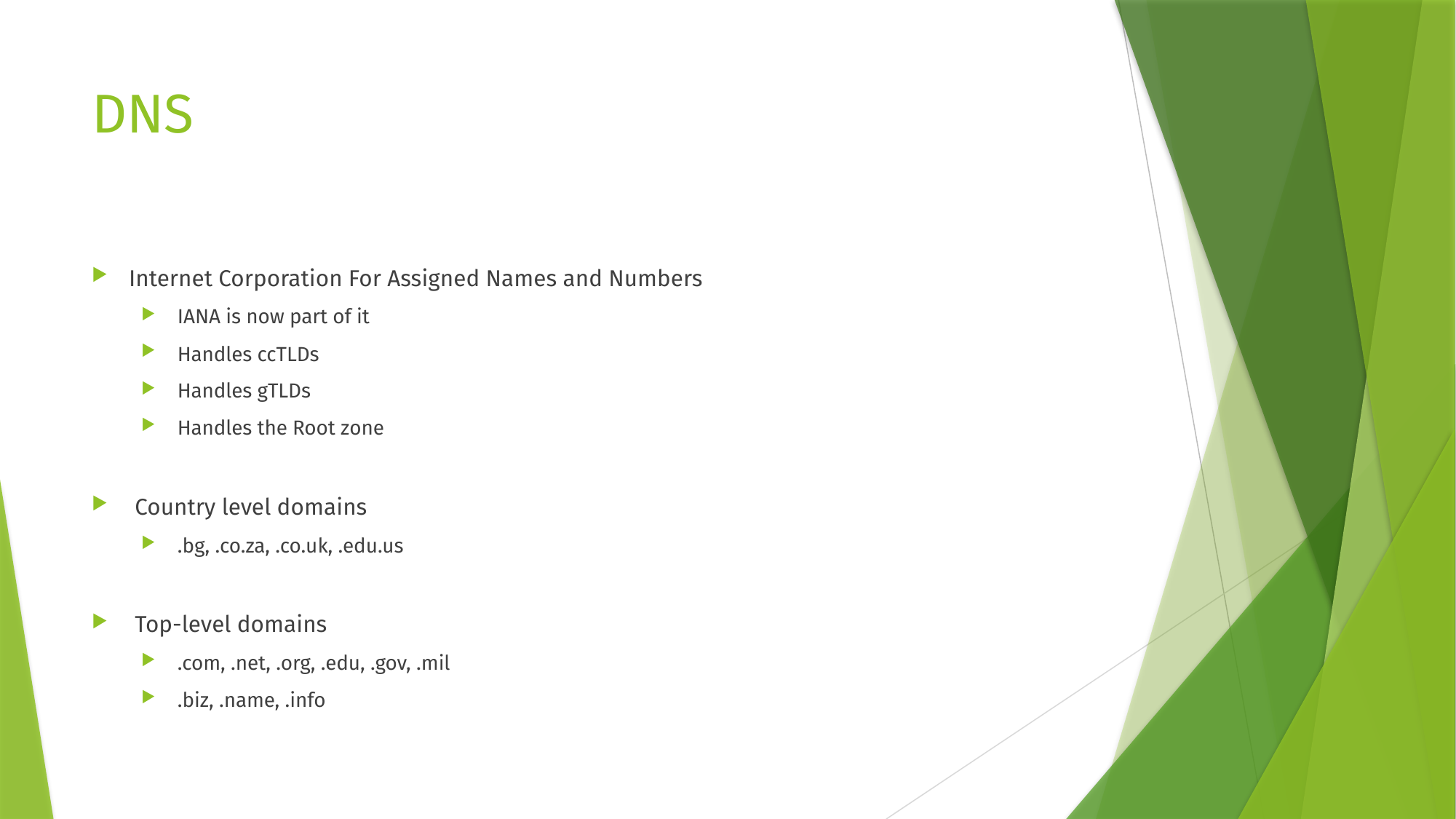

# DNS
Internet Corporation For Assigned Names and Numbers
 IANA is now part of it
 Handles ccTLDs
 Handles gTLDs
 Handles the Root zone

 Country level domains
 .bg, .co.za, .co.uk, .edu.us

 Top-level domains
 .com, .net, .org, .edu, .gov, .mil
 .biz, .name, .info